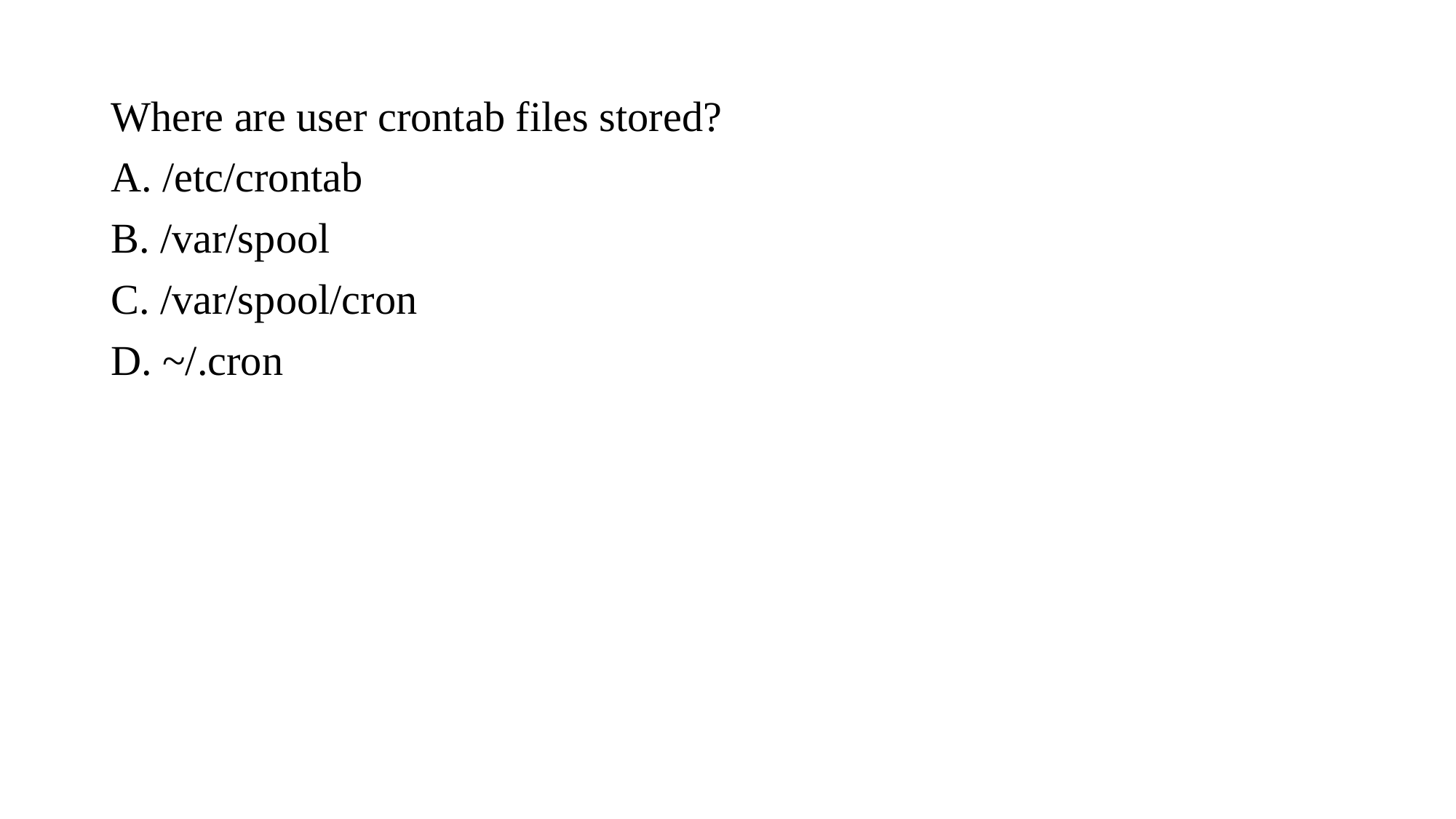

Where are user crontab files stored?
A. /etc/crontab
B. /var/spool
C. /var/spool/cron
D. ~/.cron